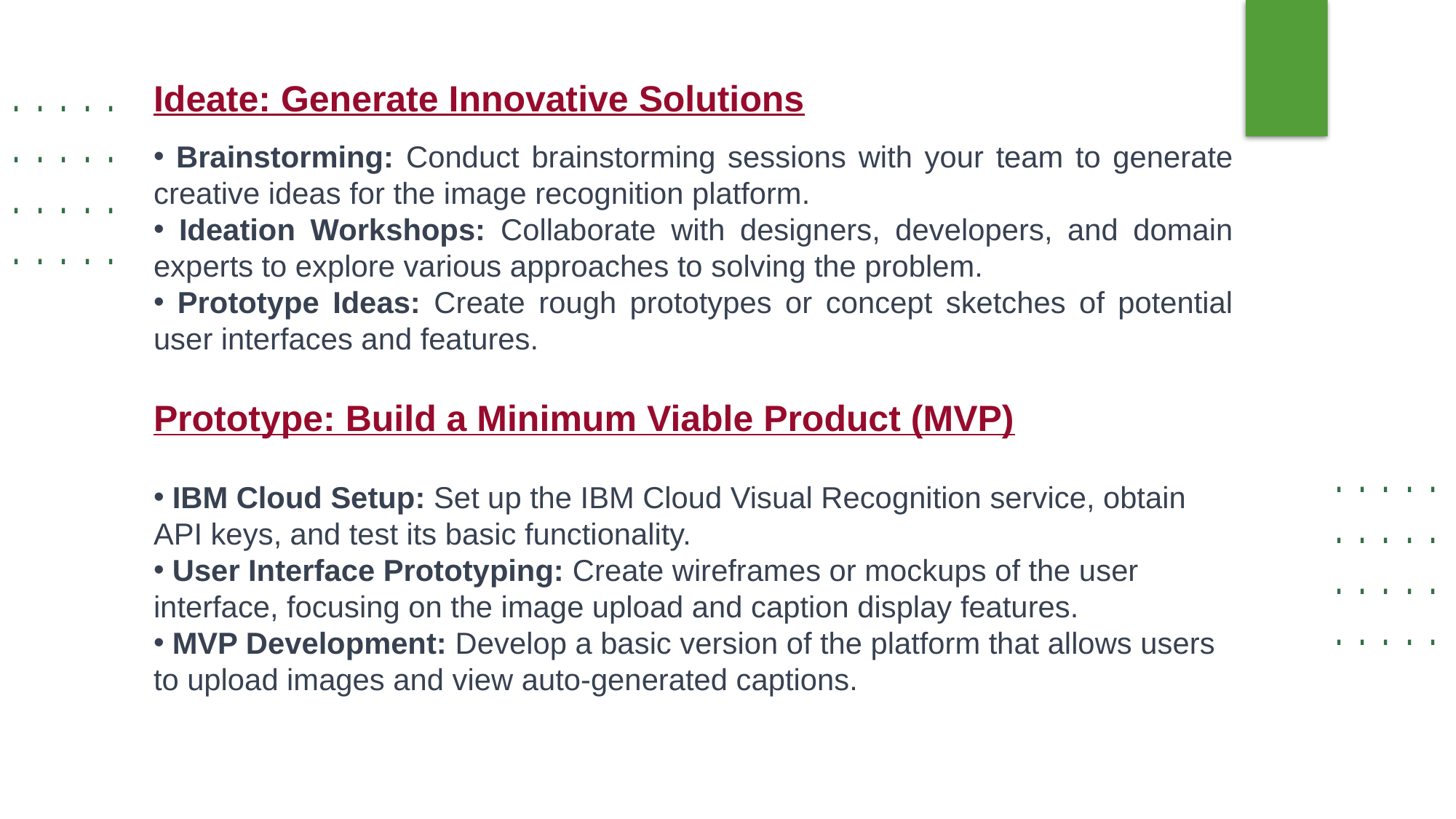

. . . . .
. . . . .
. . . . .
. . . . .
Ideate: Generate Innovative Solutions
 Brainstorming: Conduct brainstorming sessions with your team to generate creative ideas for the image recognition platform.
 Ideation Workshops: Collaborate with designers, developers, and domain experts to explore various approaches to solving the problem.
 Prototype Ideas: Create rough prototypes or concept sketches of potential user interfaces and features.

Prototype: Build a Minimum Viable Product (MVP)
. . . . .
. . . . .
. . . . .
. . . . .
 IBM Cloud Setup: Set up the IBM Cloud Visual Recognition service, obtain API keys, and test its basic functionality.
 User Interface Prototyping: Create wireframes or mockups of the user interface, focusing on the image upload and caption display features.
 MVP Development: Develop a basic version of the platform that allows users to upload images and view auto-generated captions.